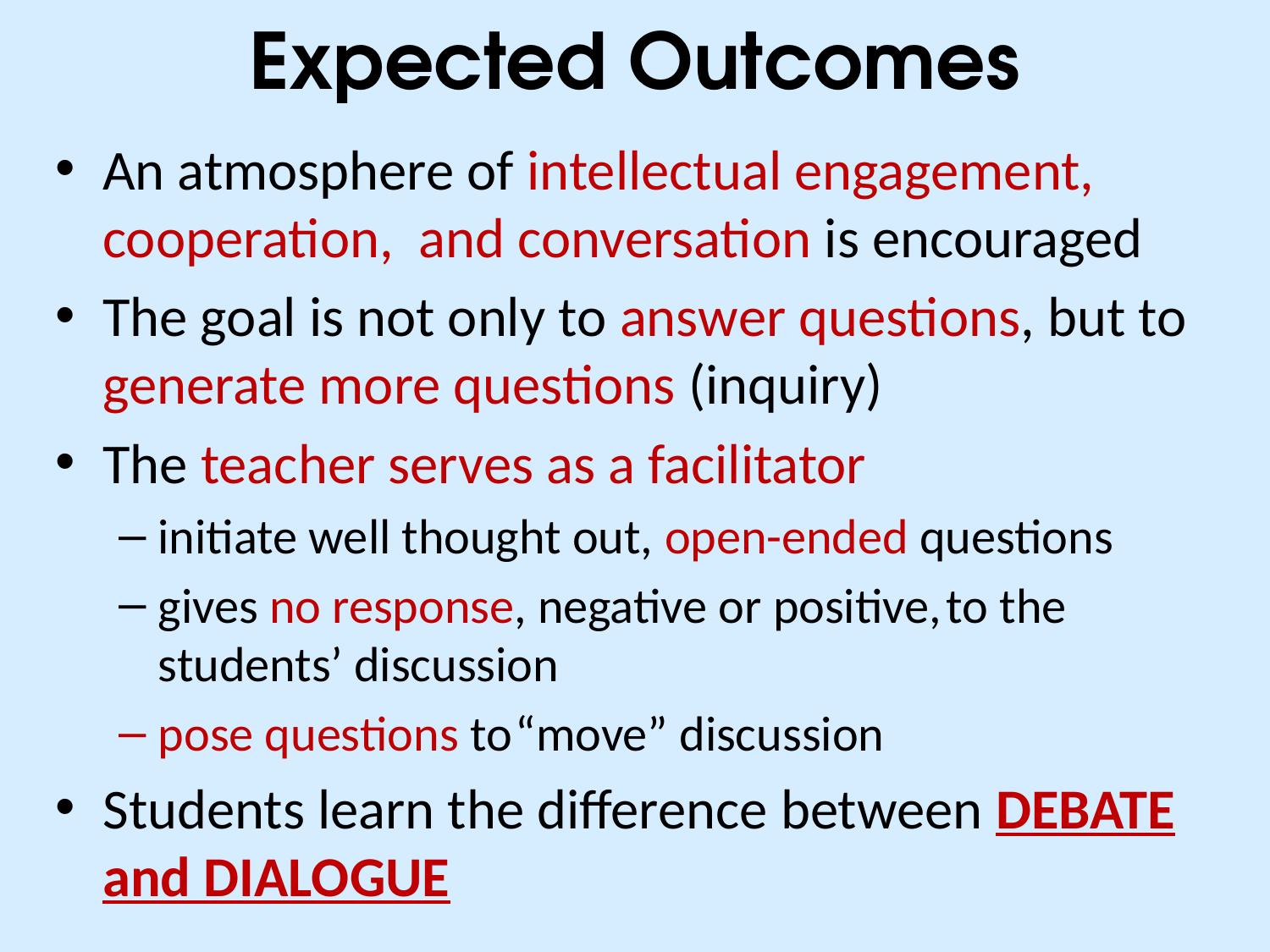

# Expected Outcomes
An atmosphere of intellectual engagement, cooperation,  and conversation is encouraged
The goal is not only to answer questions, but to generate more questions (inquiry)
The teacher serves as a facilitator
initiate well thought out, open-ended questions
gives no response, negative or positive, to the students’ discussion
pose questions to “move” discussion
Students learn the difference between DEBATE and DIALOGUE